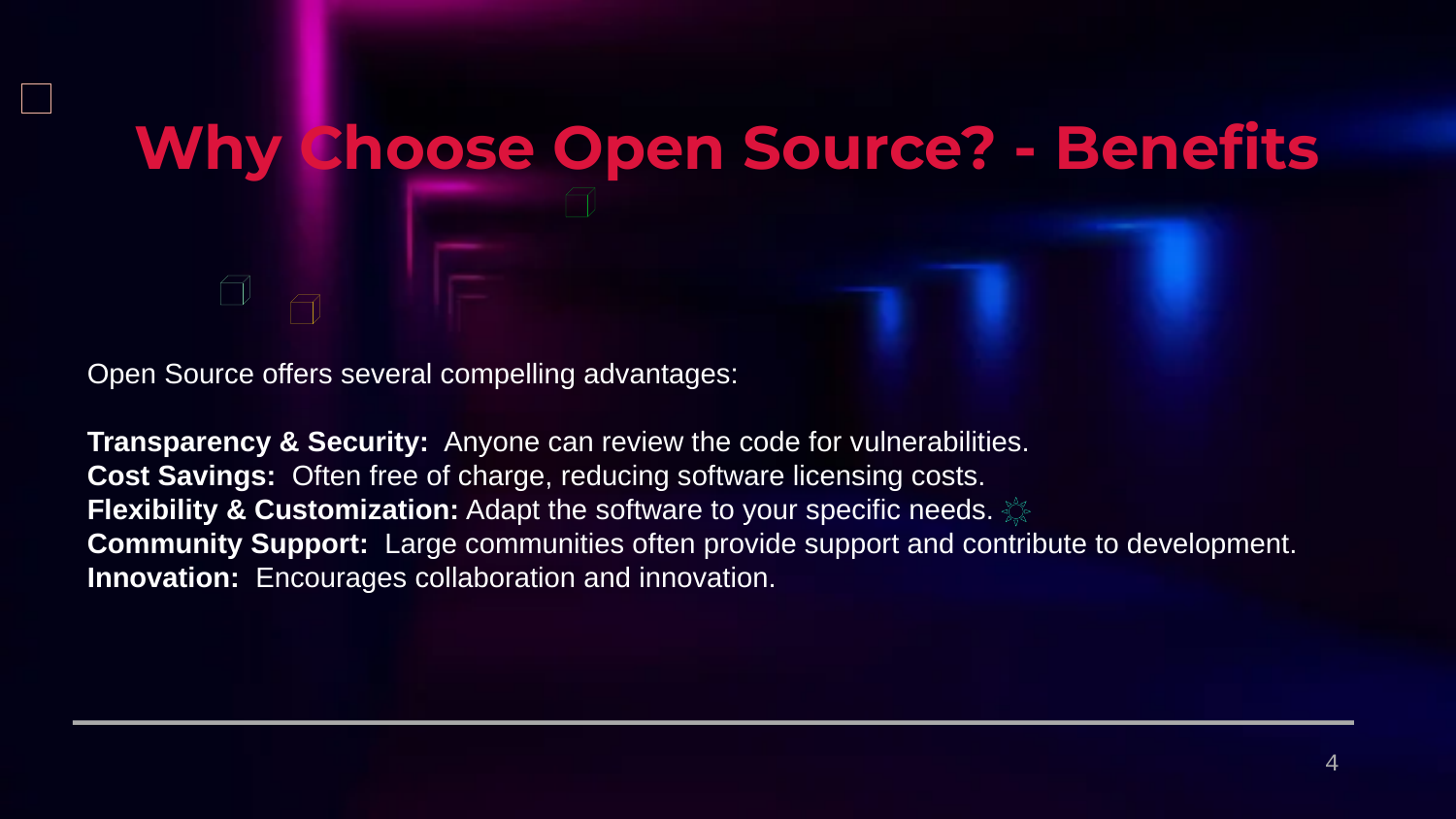

Why Choose Open Source? - Benefits

Open Source offers several compelling advantages:

Transparency & Security:  Anyone can review the code for vulnerabilities.
Cost Savings:  Often free of charge, reducing software licensing costs.
Flexibility & Customization: Adapt the software to your specific needs.
Community Support:  Large communities often provide support and contribute to development.
Innovation:  Encourages collaboration and innovation.

4